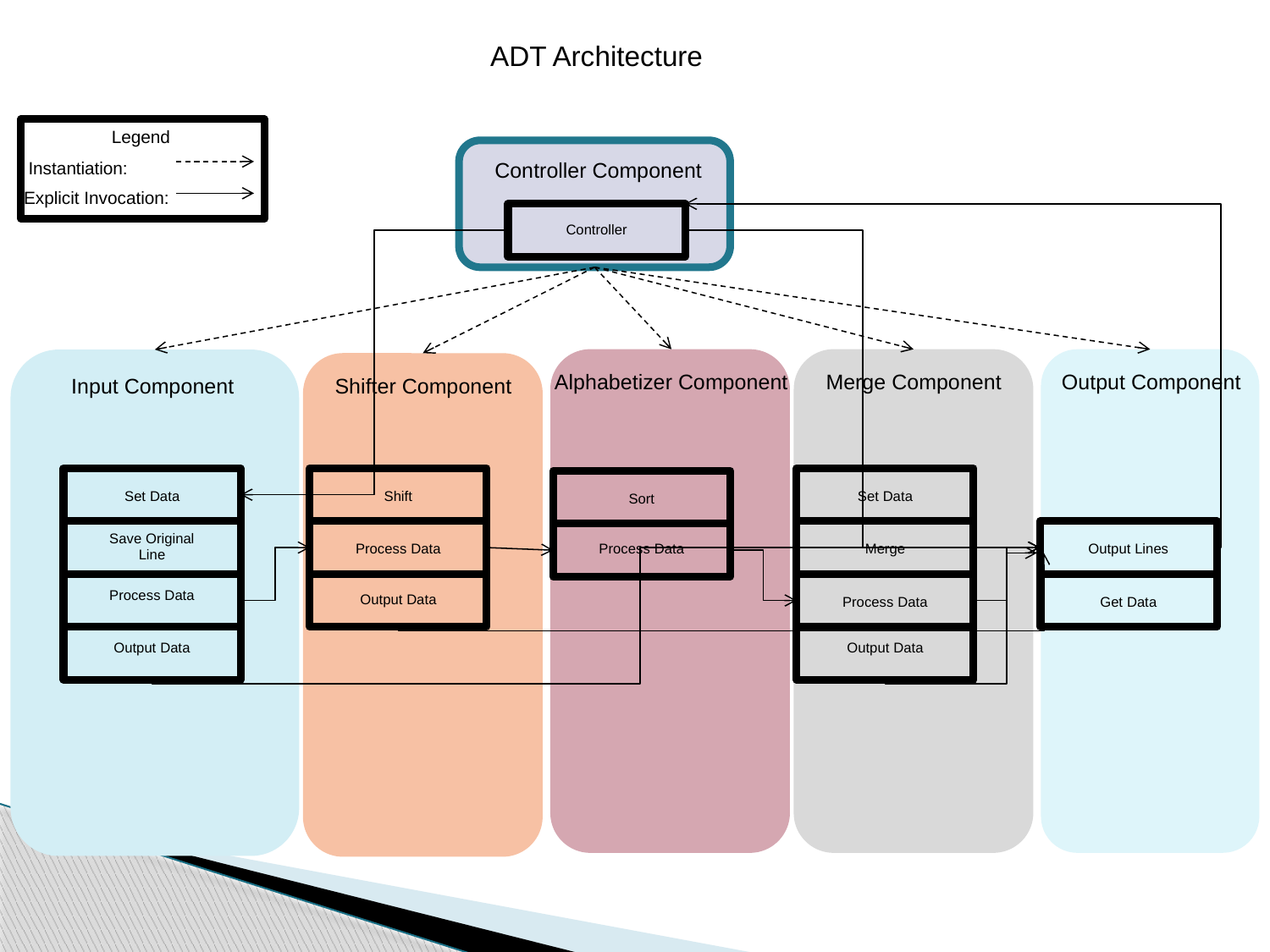

ADT Architecture

Legend

Instantiation:
Controller Component
Explicit Invocation:

Controller

Alphabetizer Component
Merge Component
Output Component
Input Component
Shifter Component

Set Data
Shift
Set Data
Sort

Save Original
Line

Process Data
Process Data
Merge
Output Lines

Process Data
Output Data
Process Data
Get Data

Output Data
Output Data